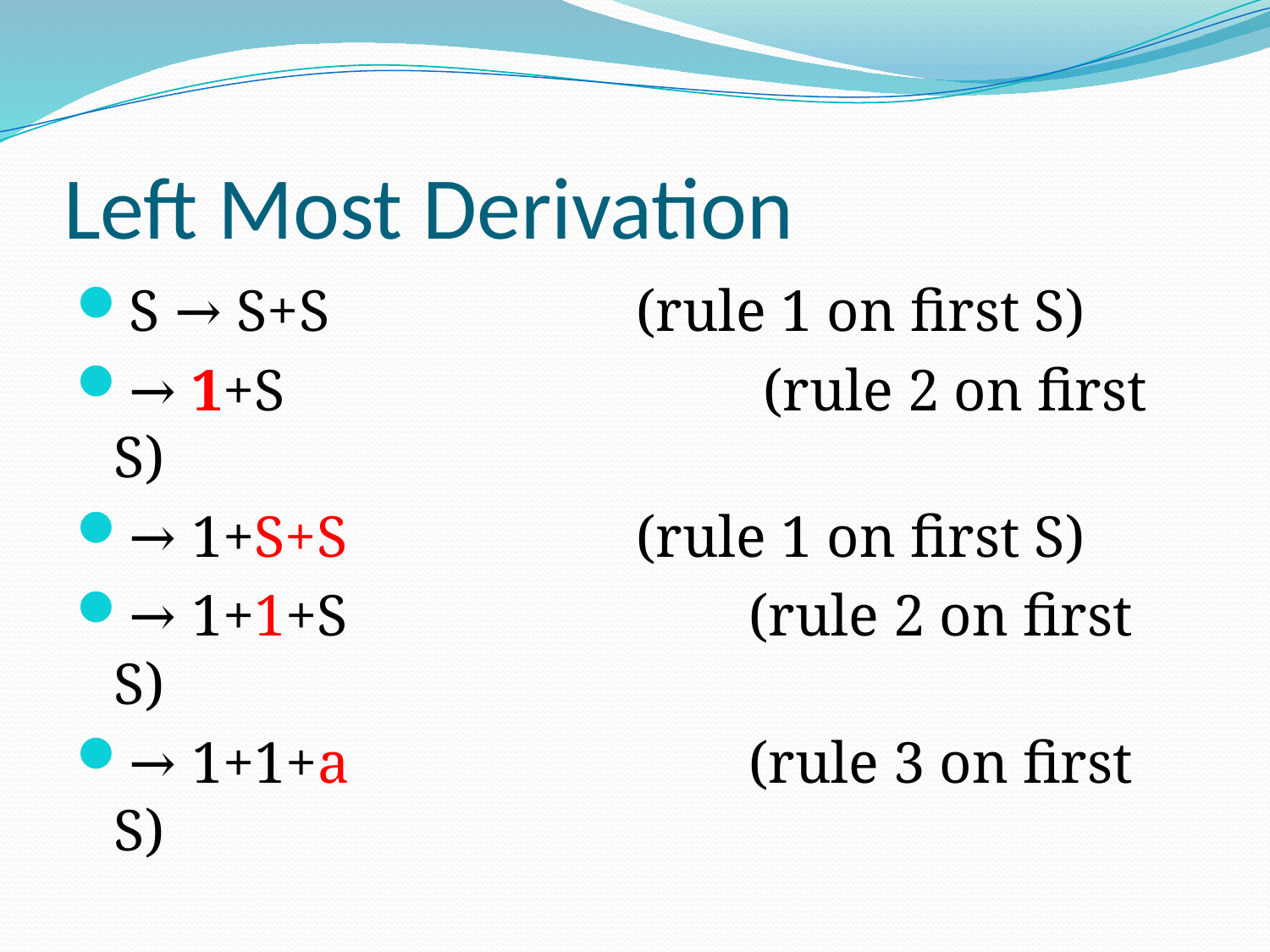

# Left Most Derivation
S → S+S 			 (rule 1 on first S)
→ 1+S 				 (rule 2 on first S)
→ 1+S+S 			 (rule 1 on first S)
→ 1+1+S 			 	(rule 2 on first S)
→ 1+1+a			 	(rule 3 on first S)